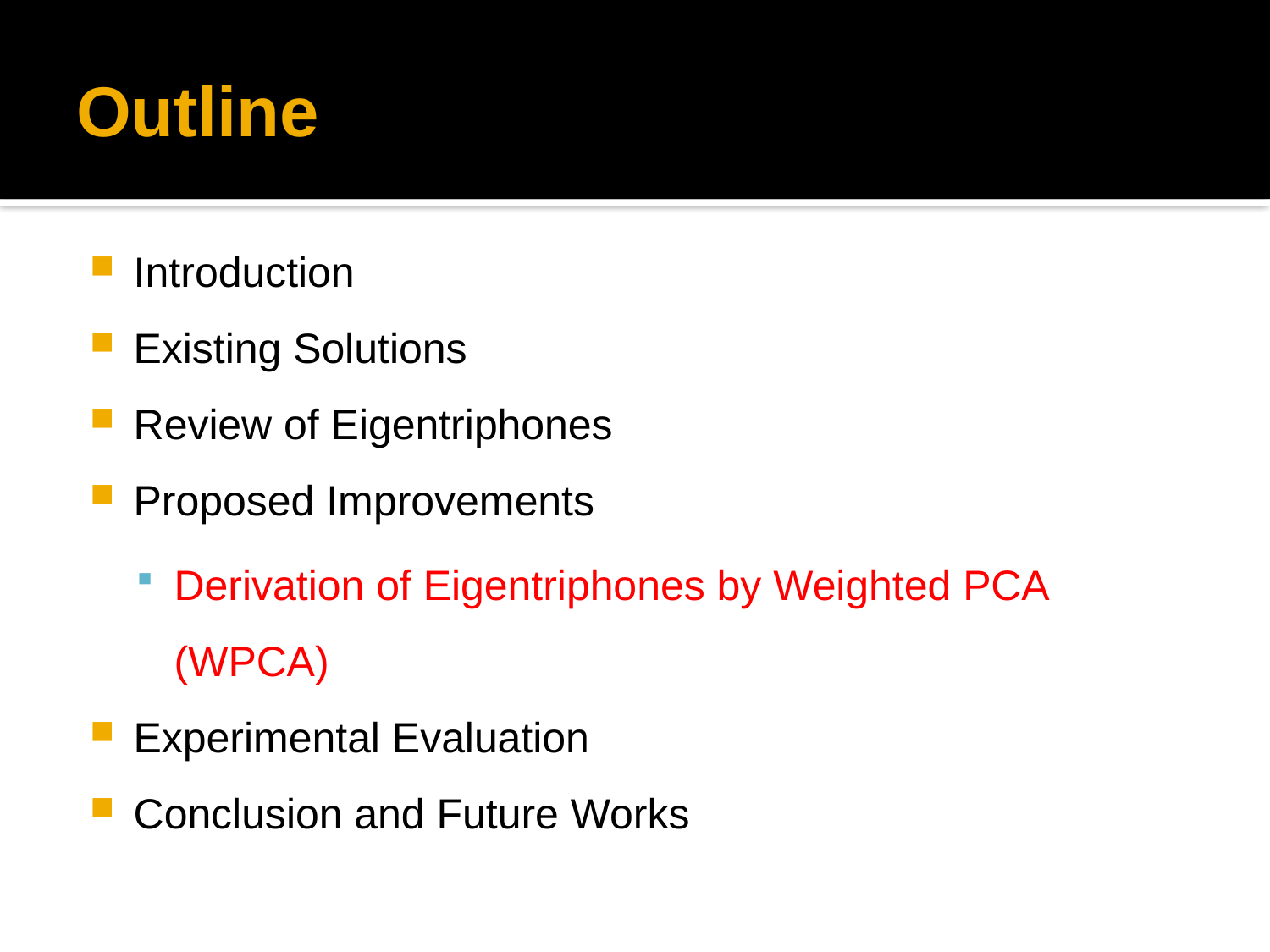

# Outline
Introduction
Existing Solutions
Review of Eigentriphones
Proposed Improvements
Derivation of Eigentriphones by Weighted PCA (WPCA)
Experimental Evaluation
Conclusion and Future Works